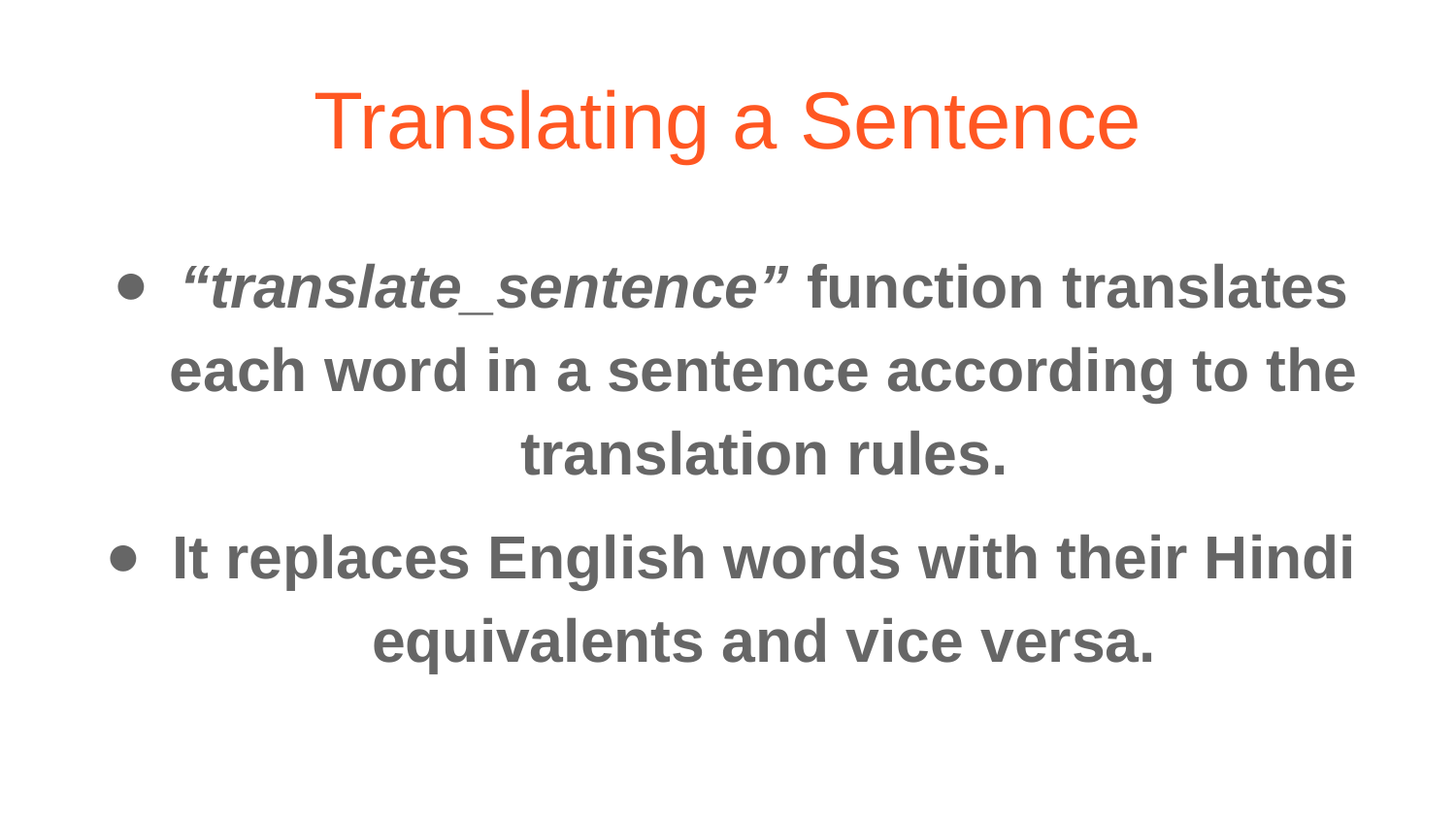

# Translating a Sentence
“translate_sentence” function translates each word in a sentence according to the translation rules.
It replaces English words with their Hindi equivalents and vice versa.